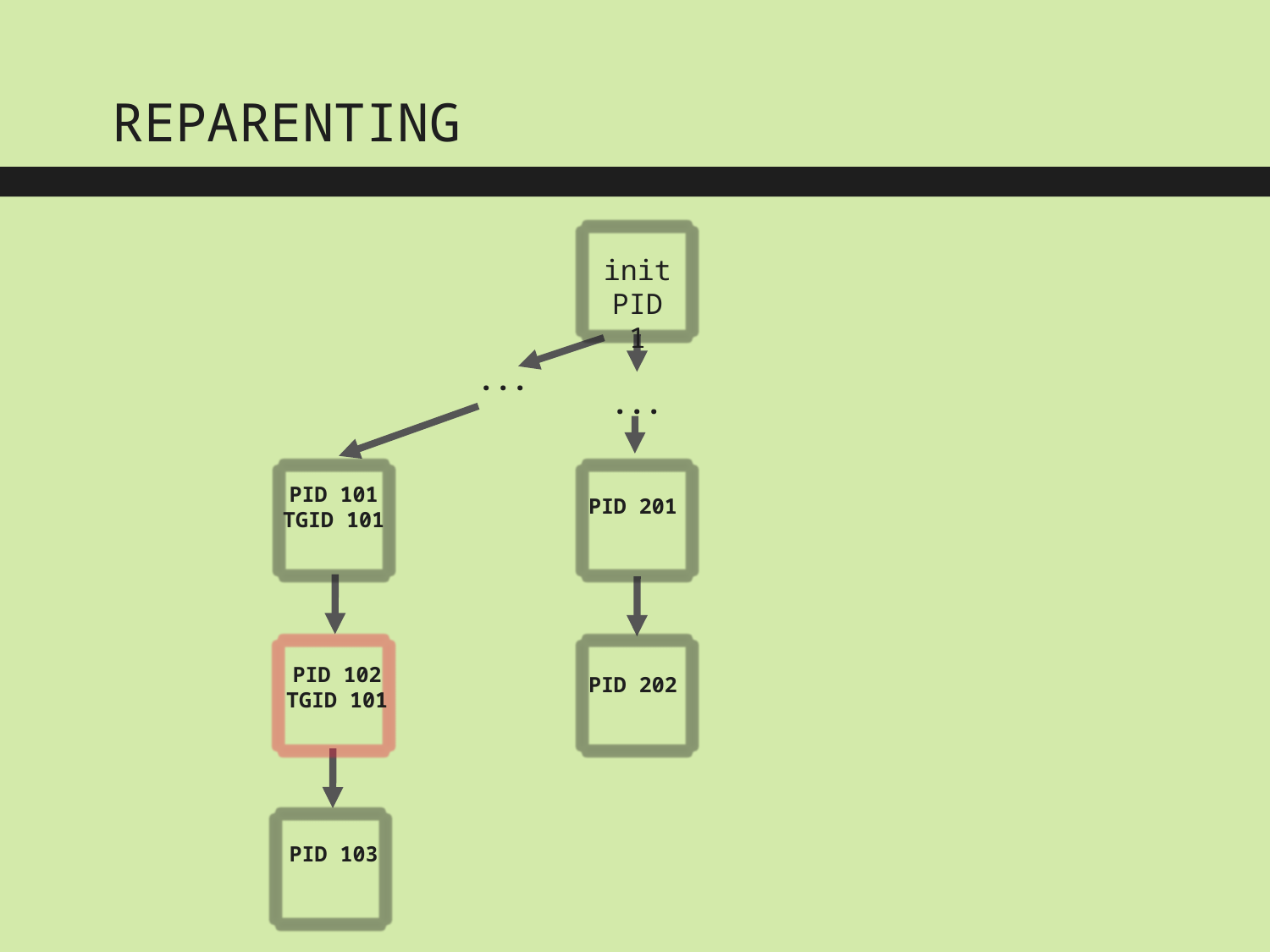

REPARENTING

init
PID 1

...
...

PID 101
TGID 101
PID 201

PID 102
TGID 101
PID 202

PID 103